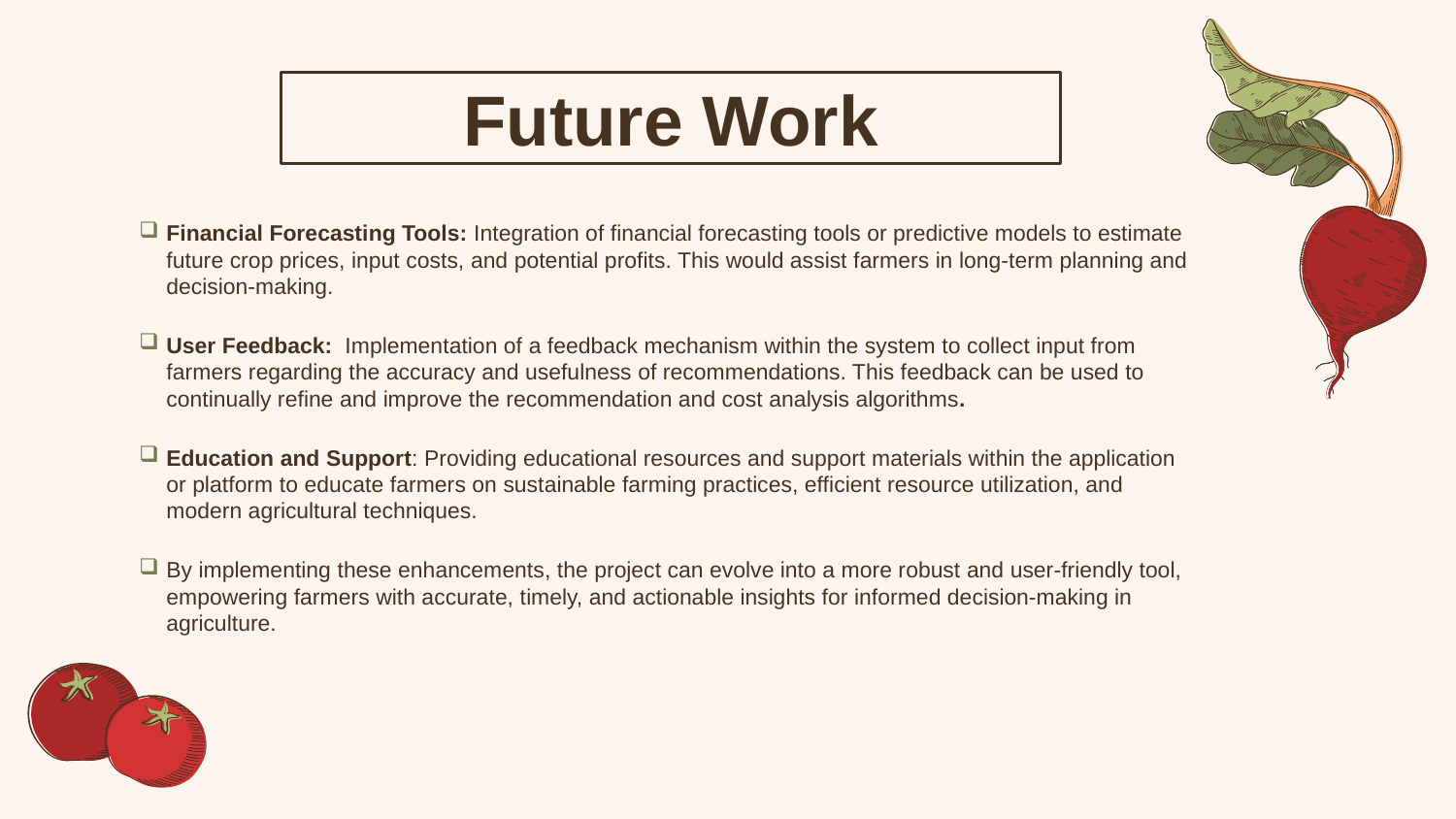

# Future Work
Financial Forecasting Tools: Integration of financial forecasting tools or predictive models to estimate future crop prices, input costs, and potential profits. This would assist farmers in long-term planning and decision-making.
User Feedback:  Implementation of a feedback mechanism within the system to collect input from farmers regarding the accuracy and usefulness of recommendations. This feedback can be used to continually refine and improve the recommendation and cost analysis algorithms.
Education and Support: Providing educational resources and support materials within the application or platform to educate farmers on sustainable farming practices, efficient resource utilization, and modern agricultural techniques.
By implementing these enhancements, the project can evolve into a more robust and user-friendly tool, empowering farmers with accurate, timely, and actionable insights for informed decision-making in agriculture.